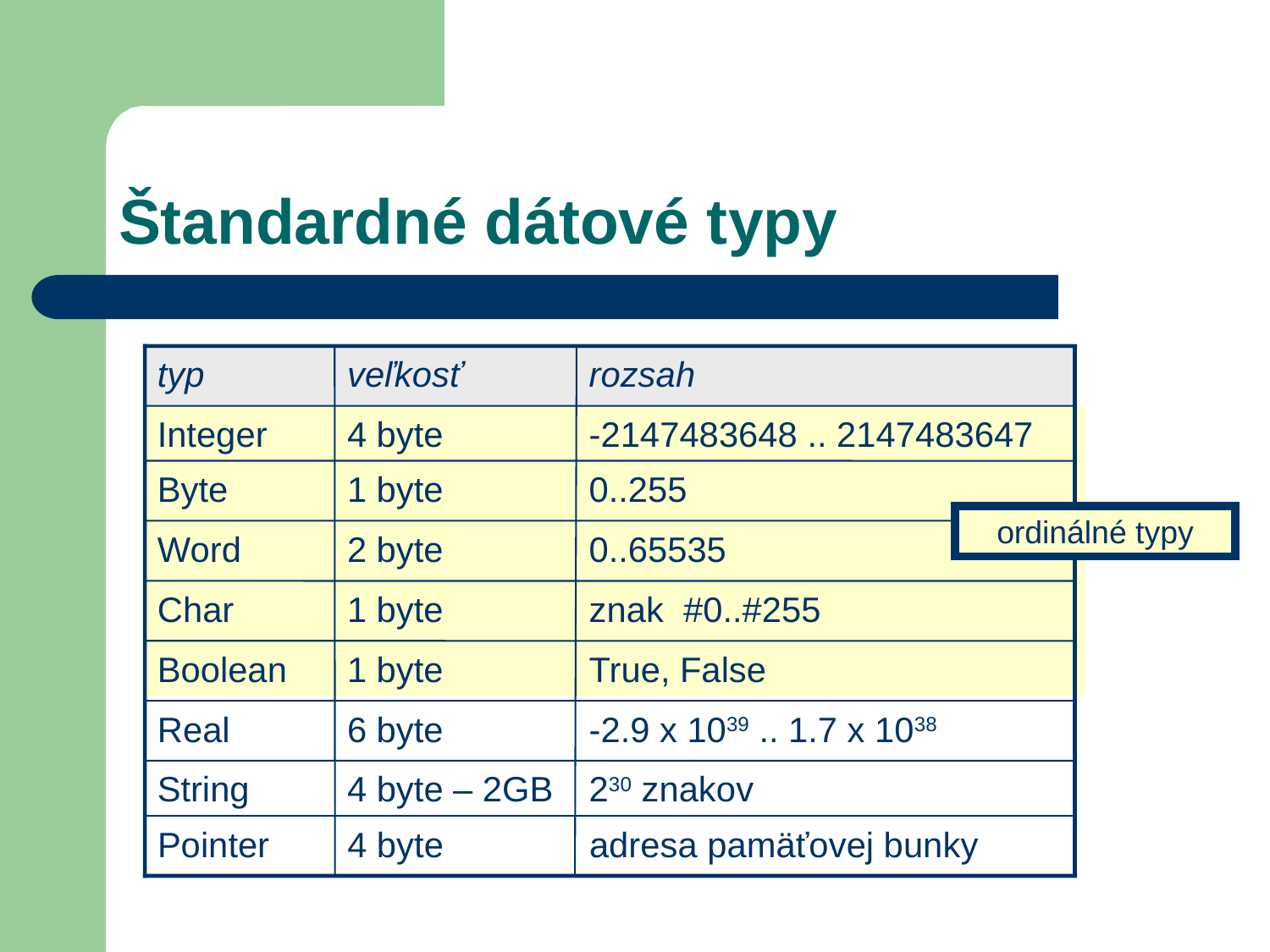

# Štandardné dátové typy

typ

veľkosť
rozsah

Integer

4 byte
-2147483648 .. 2147483647
Byte

1 byte
0..255
ordinálné typy
Word

2 byte
0..65535
Char

1 byte
znak  #0..#255
Boolean

1 byte
True, False
Real

6 byte
-2.9 x 1039 .. 1.7 x 1038
String

4 byte – 2GB
230 znakov

Pointer
4 byte
adresa pamäťovej bunky